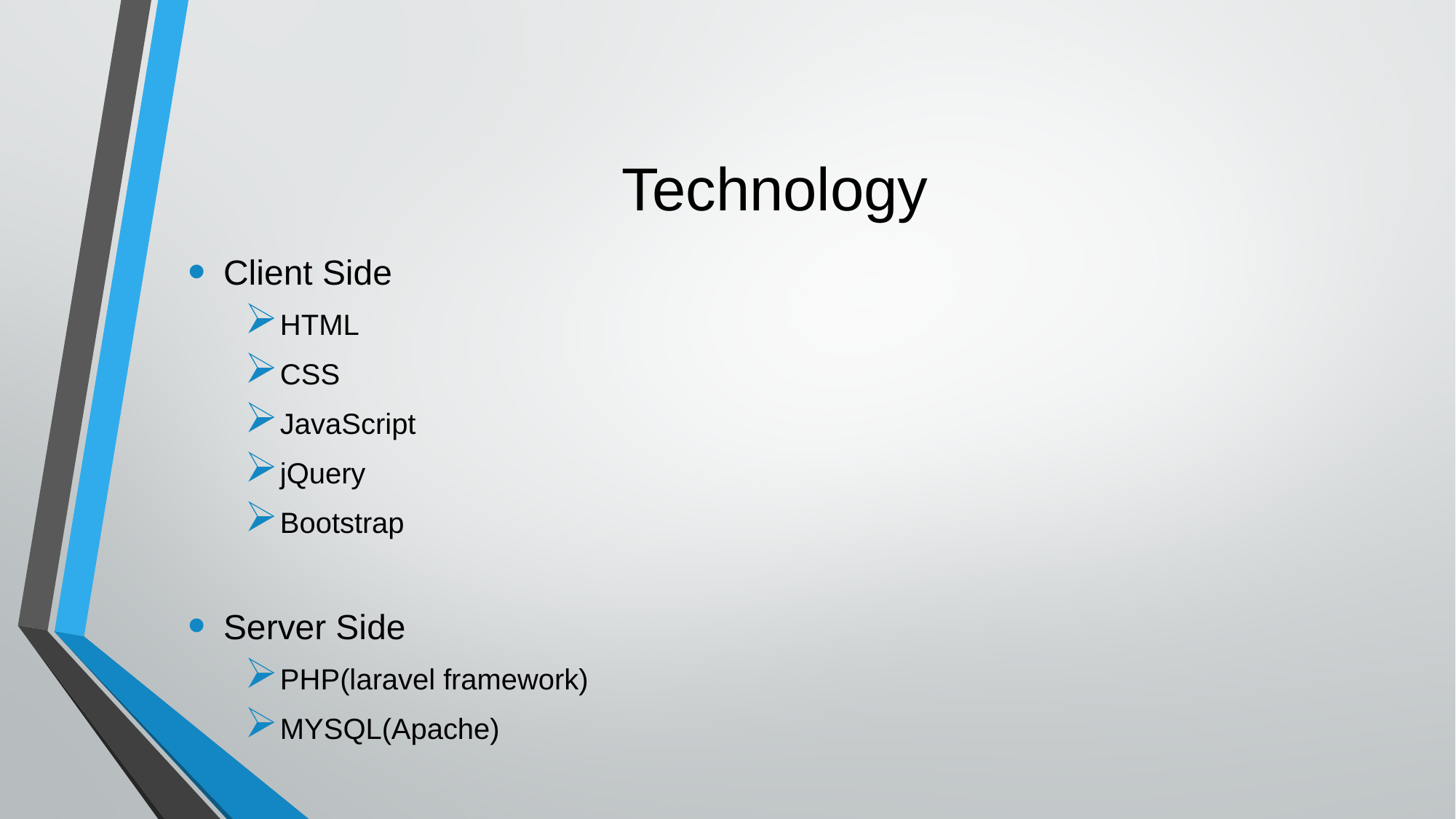

# Technology
Client Side
HTML
CSS
JavaScript
jQuery
Bootstrap

Server Side
PHP(laravel framework)
MYSQL(Apache)